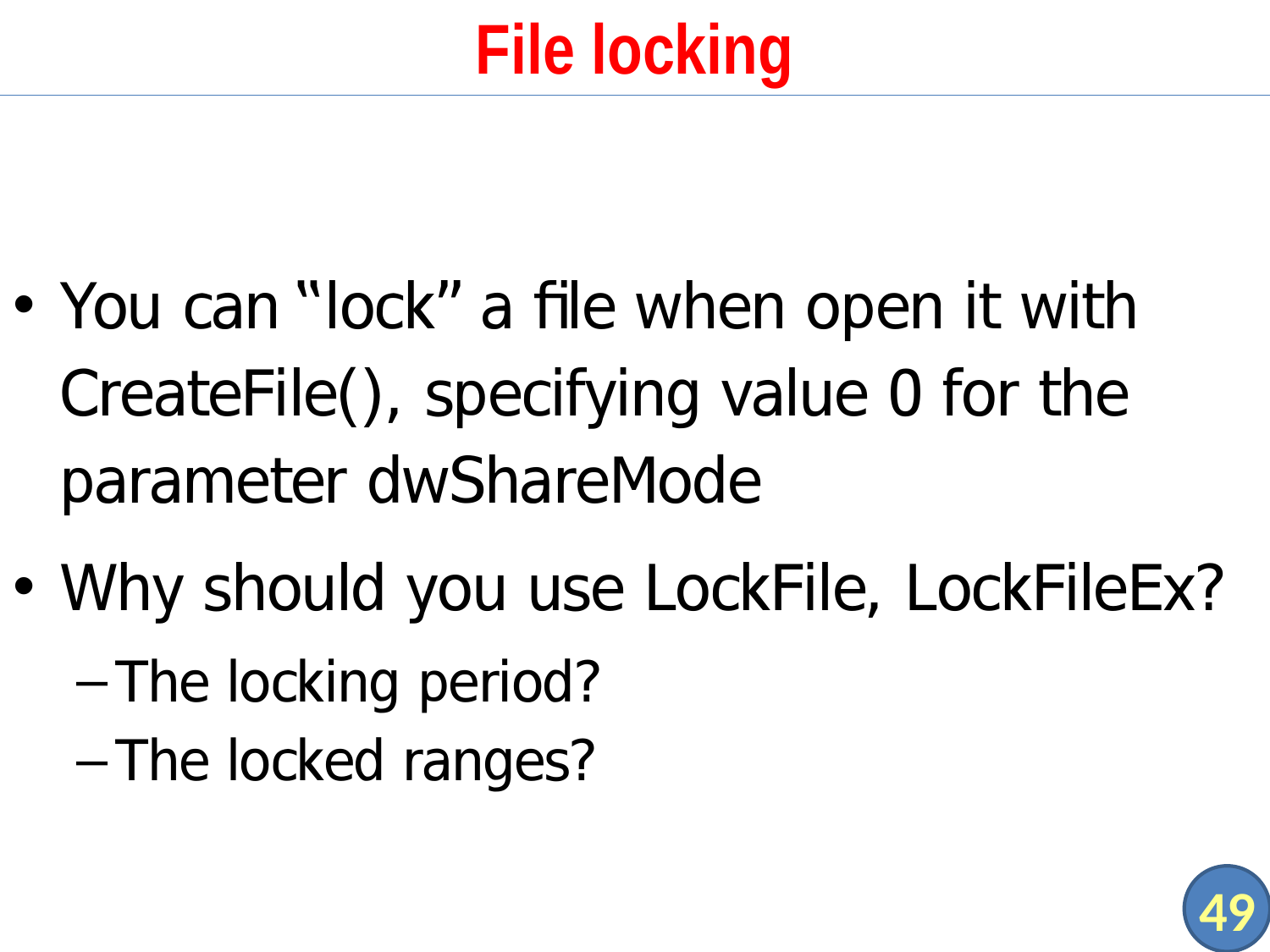

# File locking
You can “lock” a file when open it with CreateFile(), specifying value 0 for the parameter dwShareMode
Why should you use LockFile, LockFileEx?
The locking period?
The locked ranges?
49